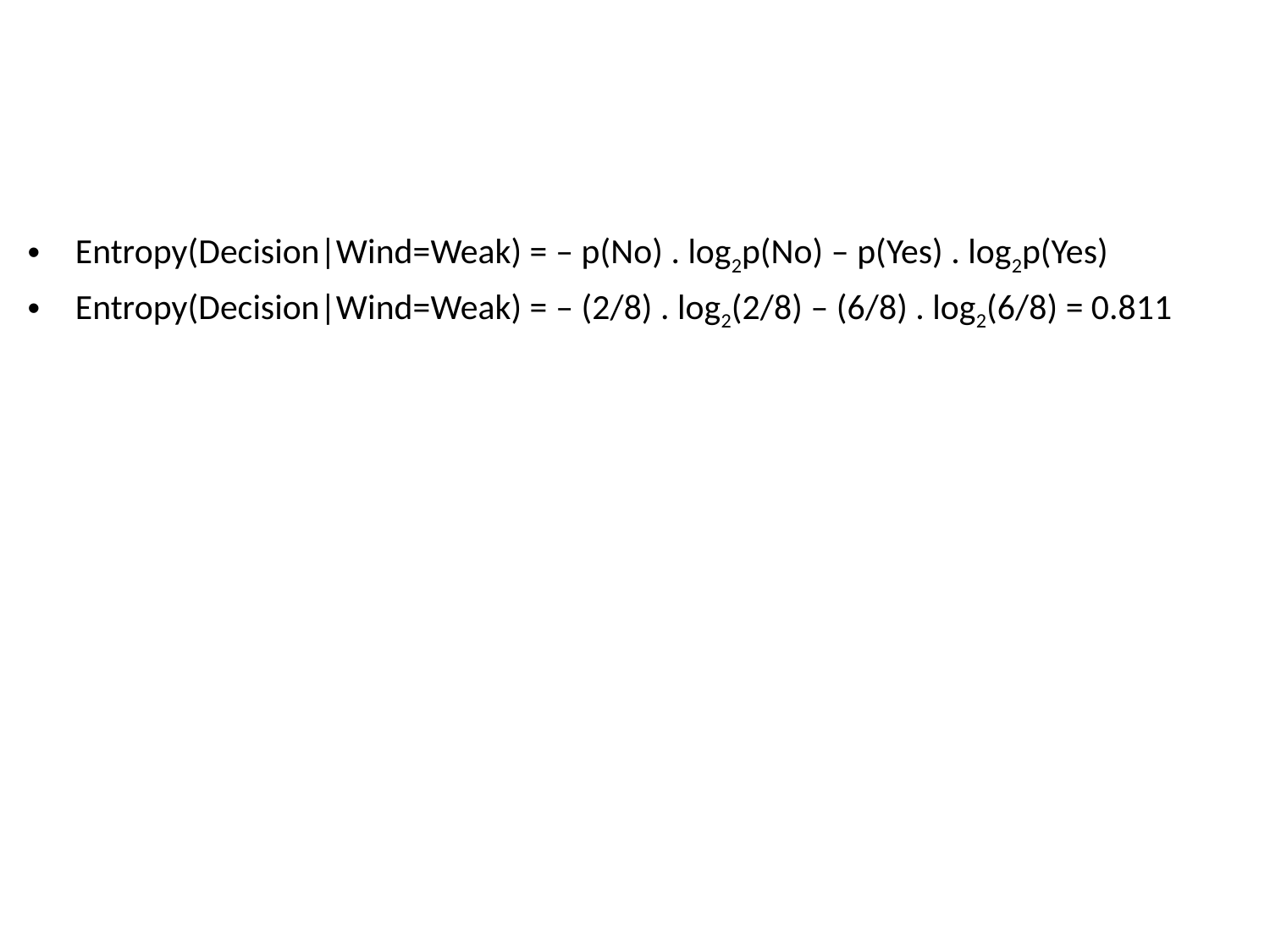

#
Entropy(Decision|Wind=Weak) = – p(No) . log2p(No) – p(Yes) . log2p(Yes)
Entropy(Decision|Wind=Weak) = – (2/8) . log2(2/8) – (6/8) . log2(6/8) = 0.811